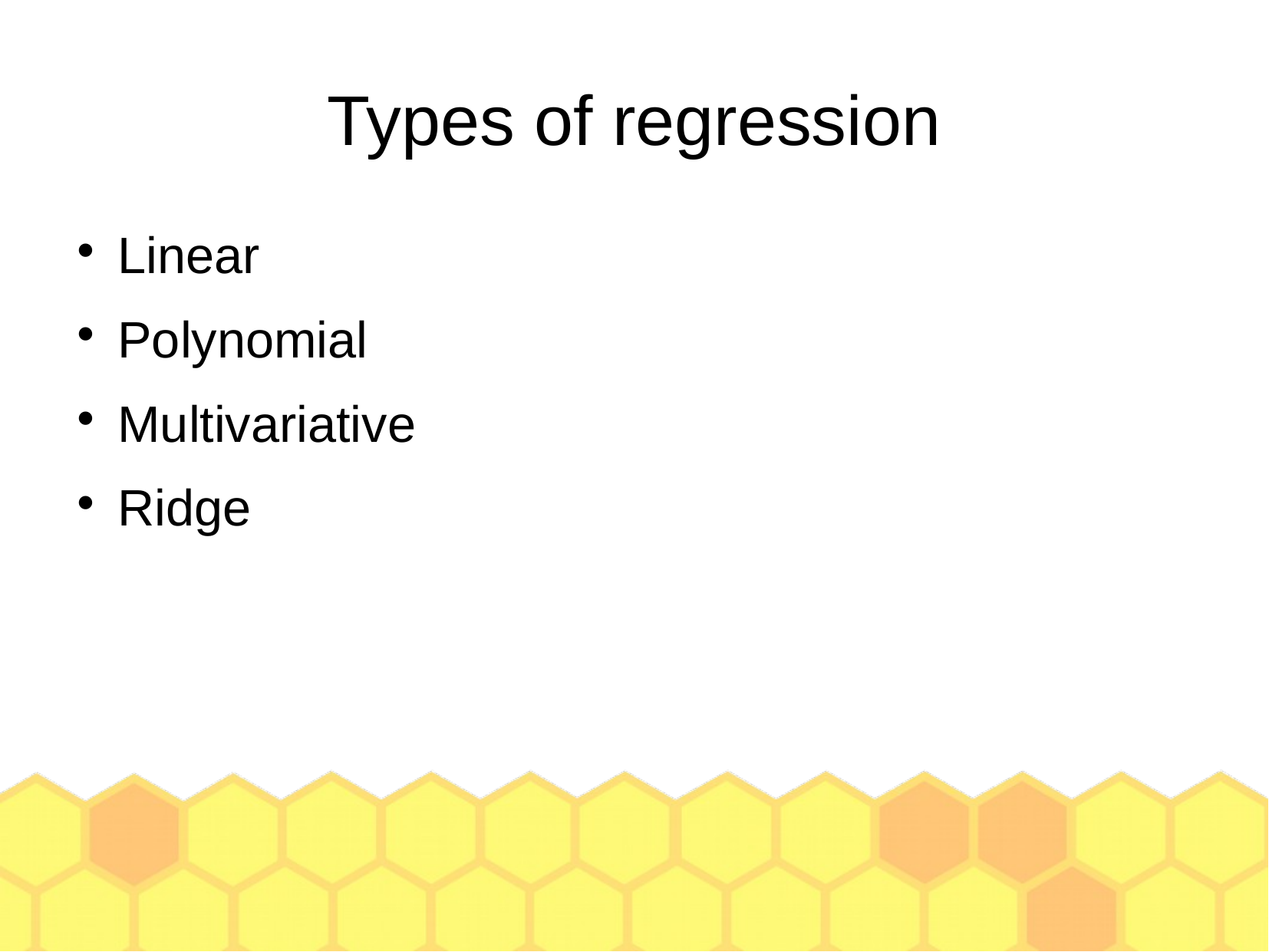

Types of regression
Linear
Polynomial
Multivariative
Ridge